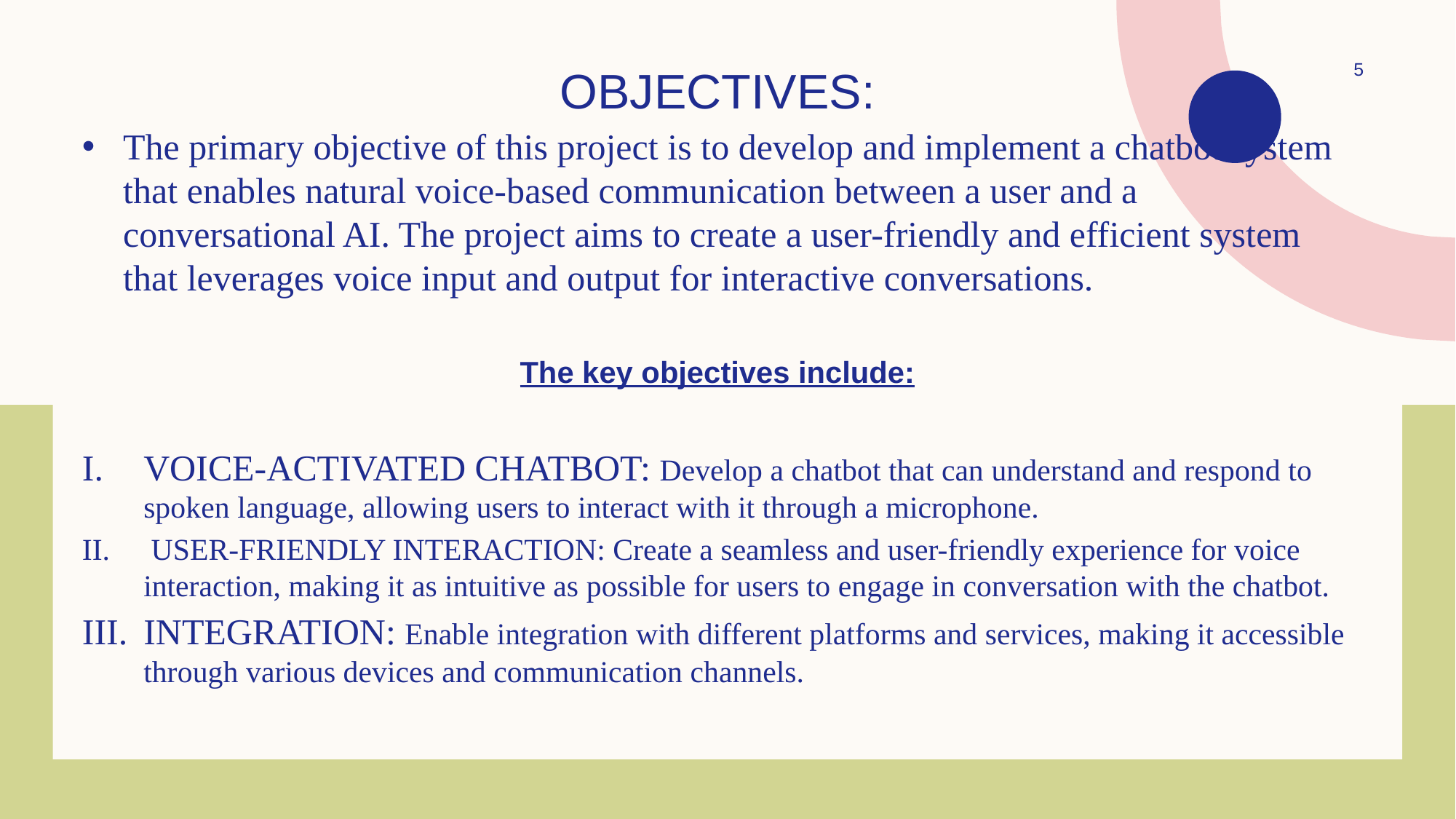

OBJECTIVES:
The primary objective of this project is to develop and implement a chatbot system that enables natural voice-based communication between a user and a conversational AI. The project aims to create a user-friendly and efficient system that leverages voice input and output for interactive conversations.

The key objectives include:

VOICE-ACTIVATED CHATBOT: Develop a chatbot that can understand and respond to spoken language, allowing users to interact with it through a microphone.
 USER-FRIENDLY INTERACTION: Create a seamless and user-friendly experience for voice interaction, making it as intuitive as possible for users to engage in conversation with the chatbot.
INTEGRATION: Enable integration with different platforms and services, making it accessible through various devices and communication channels.
5